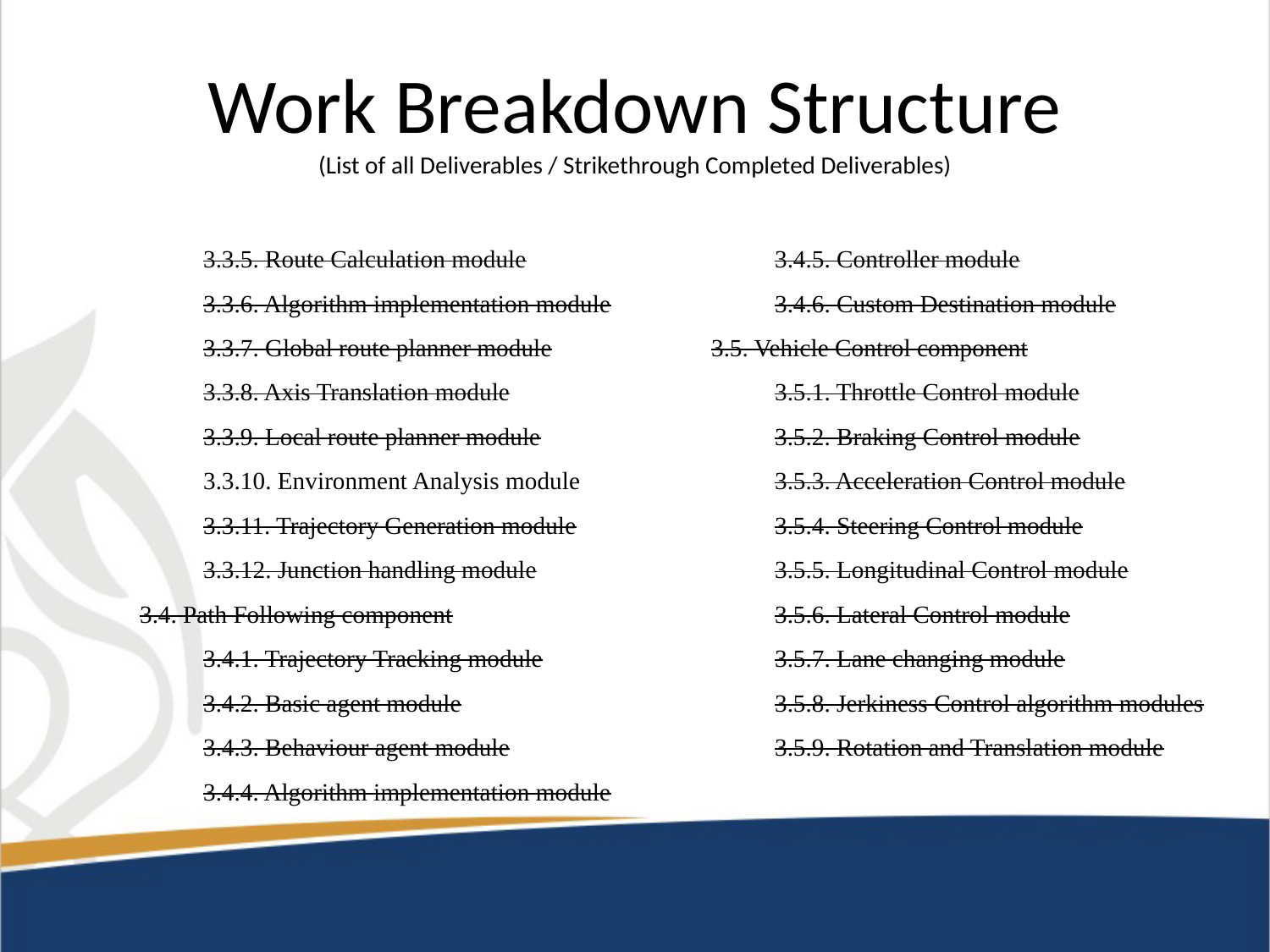

# Work Breakdown Structure (List of all Deliverables / Strikethrough Completed Deliverables)
3.3.5. Route Calculation module
3.3.6. Algorithm implementation module
3.3.7. Global route planner module
3.3.8. Axis Translation module
3.3.9. Local route planner module
3.3.10. Environment Analysis module
3.3.11. Trajectory Generation module
3.3.12. Junction handling module
3.4. Path Following component
3.4.1. Trajectory Tracking module
3.4.2. Basic agent module
3.4.3. Behaviour agent module
3.4.4. Algorithm implementation module

3.4.5. Controller module
3.4.6. Custom Destination module
3.5. Vehicle Control component
3.5.1. Throttle Control module
3.5.2. Braking Control module
3.5.3. Acceleration Control module
3.5.4. Steering Control module
3.5.5. Longitudinal Control module
3.5.6. Lateral Control module
3.5.7. Lane changing module
3.5.8. Jerkiness Control algorithm modules
3.5.9. Rotation and Translation module